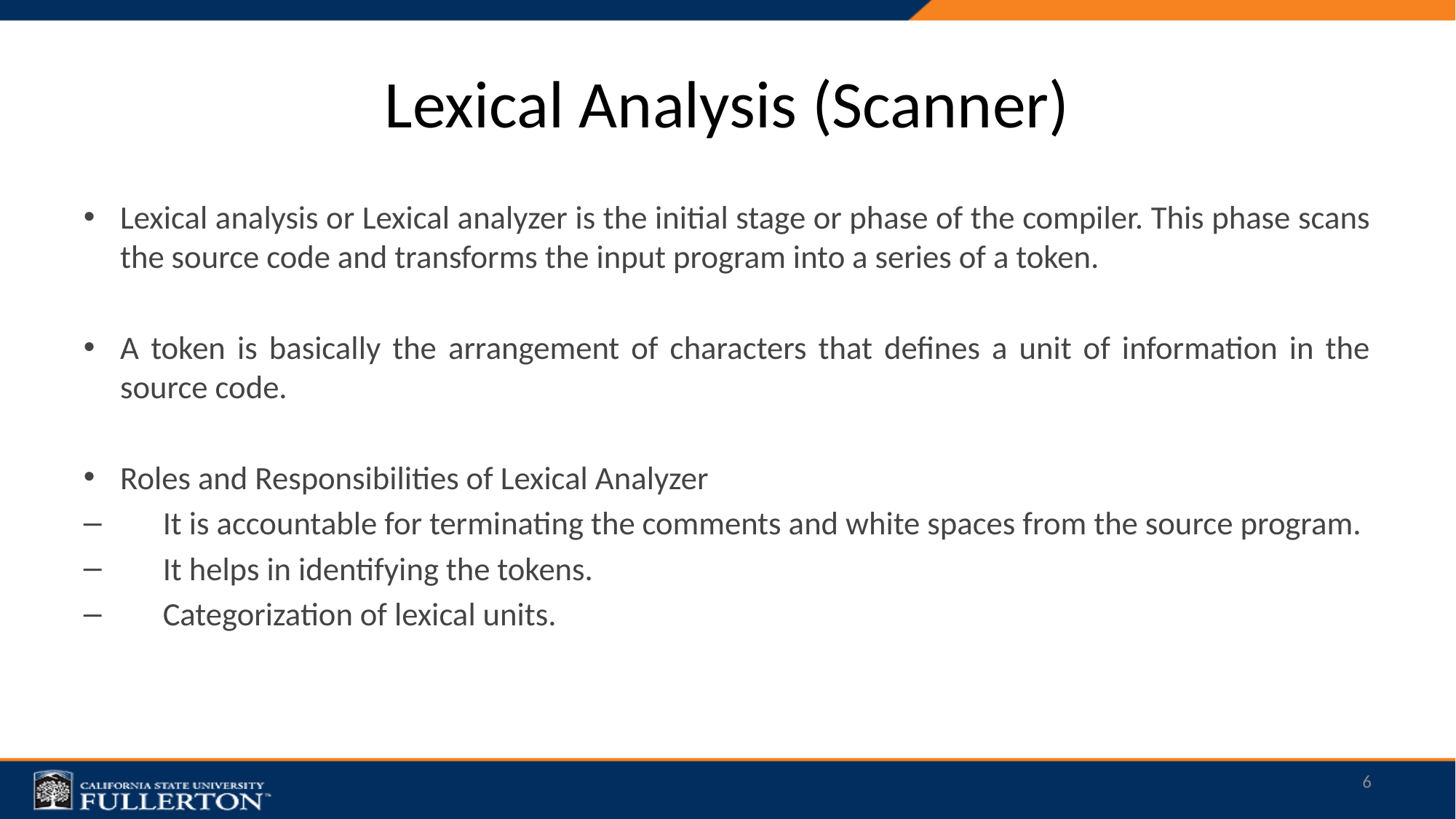

# Lexical Analysis (Scanner)
Lexical analysis or Lexical analyzer is the initial stage or phase of the compiler. This phase scans the source code and transforms the input program into a series of a token.

A token is basically the arrangement of characters that defines a unit of information in the source code.

Roles and Responsibilities of Lexical Analyzer
It is accountable for terminating the comments and white spaces from the source program.
It helps in identifying the tokens.
Categorization of lexical units.

6